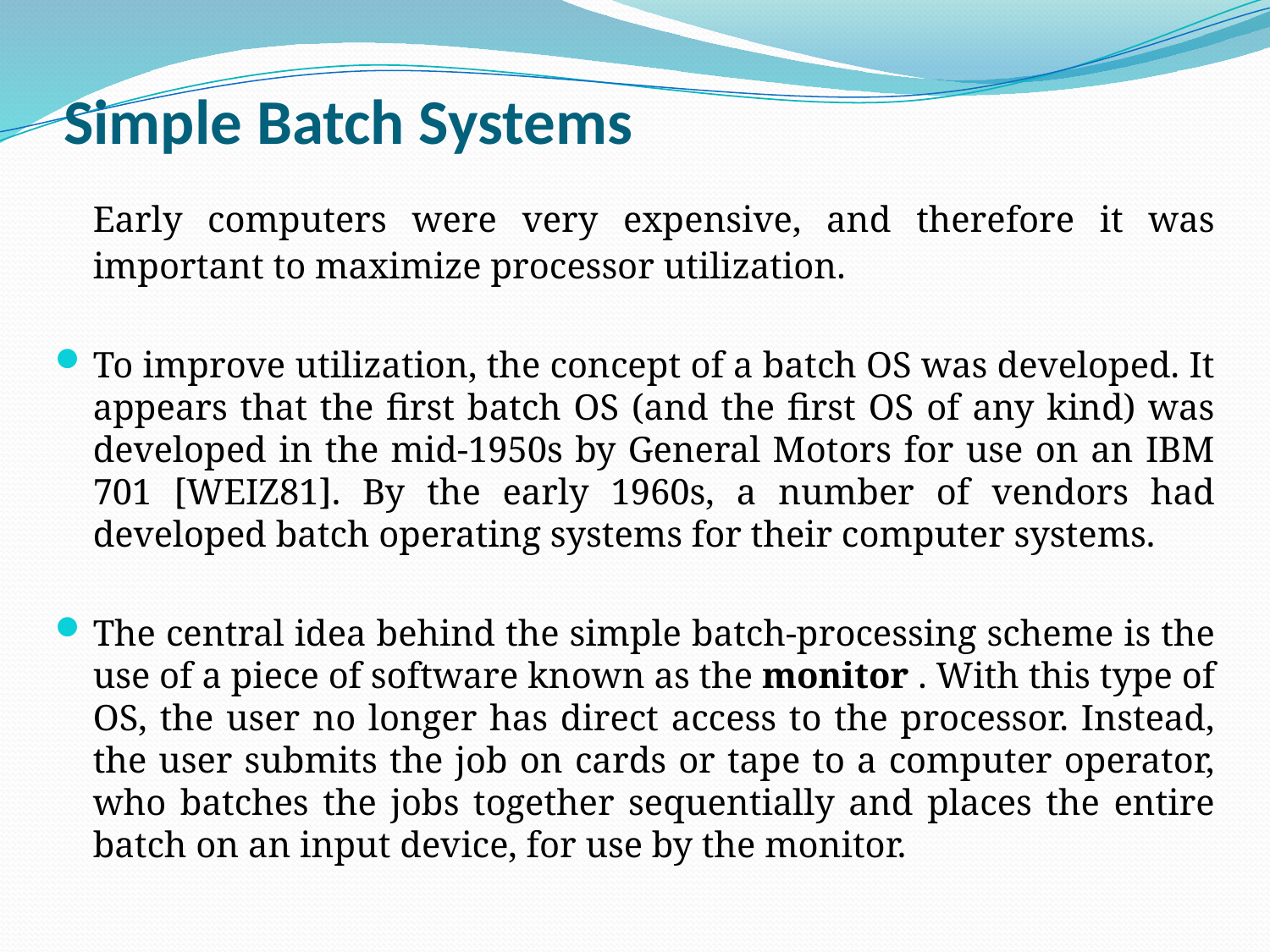

# Simple Batch Systems
	Early computers were very expensive, and therefore it was important to maximize processor utilization.

To improve utilization, the concept of a batch OS was developed. It appears that the first batch OS (and the first OS of any kind) was developed in the mid-1950s by General Motors for use on an IBM 701 [WEIZ81]. By the early 1960s, a number of vendors had developed batch operating systems for their computer systems.

The central idea behind the simple batch-processing scheme is the use of a piece of software known as the monitor . With this type of OS, the user no longer has direct access to the processor. Instead, the user submits the job on cards or tape to a computer operator, who batches the jobs together sequentially and places the entire batch on an input device, for use by the monitor.